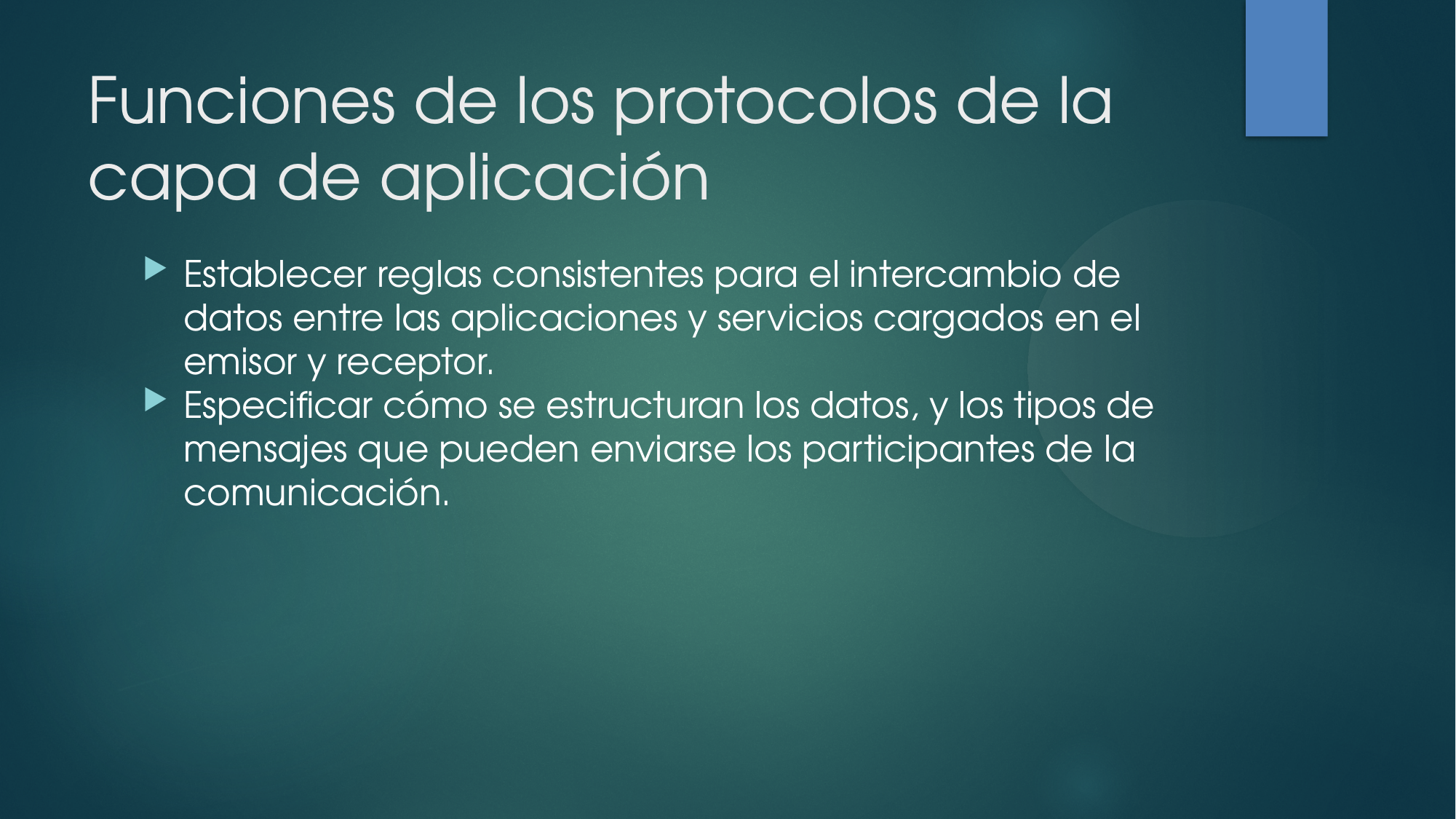

Funciones de los protocolos de la capa de aplicación
Establecer reglas consistentes para el intercambio de datos entre las aplicaciones y servicios cargados en el emisor y receptor.
Especificar cómo se estructuran los datos, y los tipos de mensajes que pueden enviarse los participantes de la comunicación.